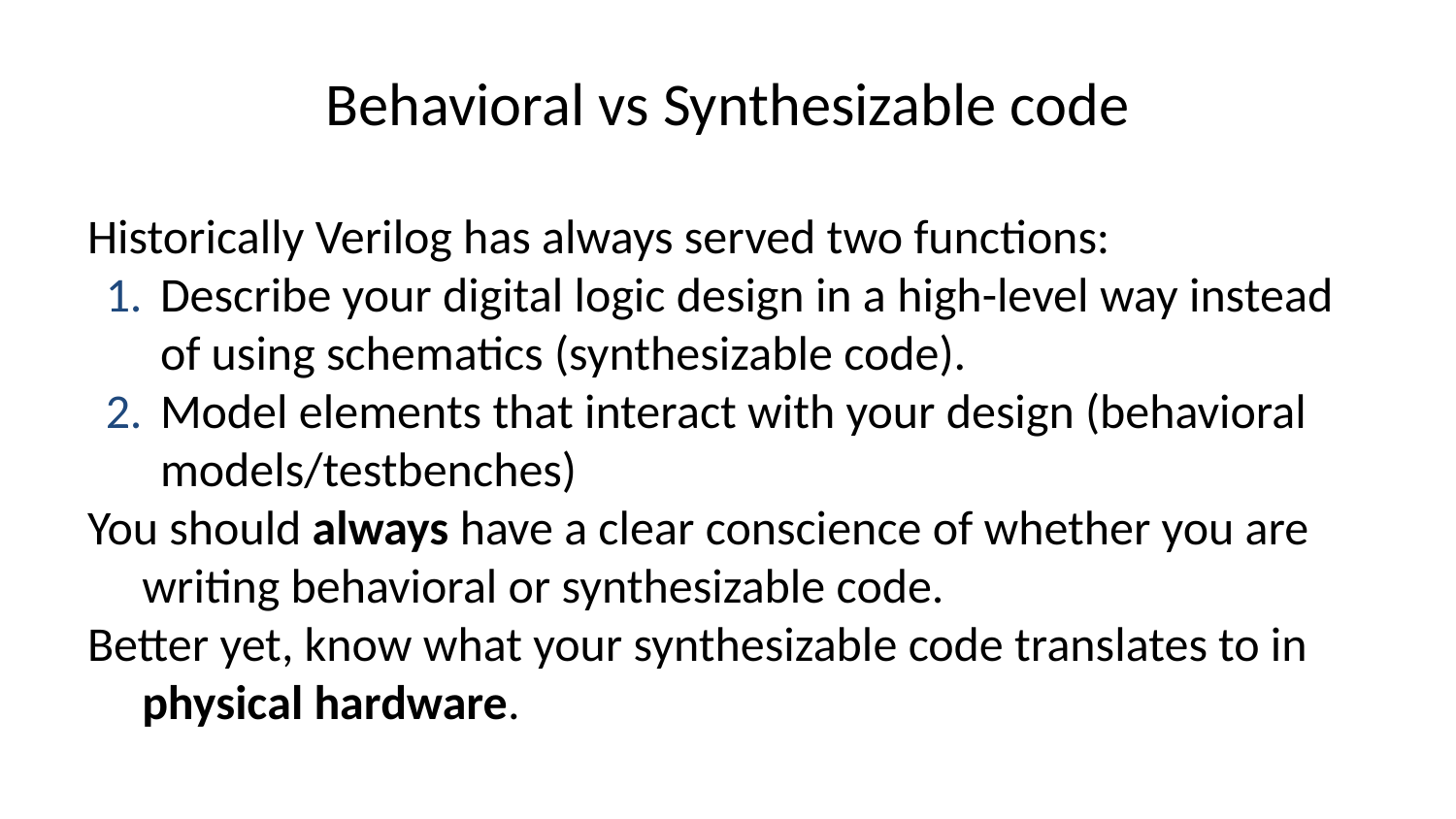

# Behavioral vs Synthesizable code
Historically Verilog has always served two functions:
Describe your digital logic design in a high-level way instead of using schematics (synthesizable code).
Model elements that interact with your design (behavioral models/testbenches)
You should always have a clear conscience of whether you are writing behavioral or synthesizable code.
Better yet, know what your synthesizable code translates to in physical hardware.